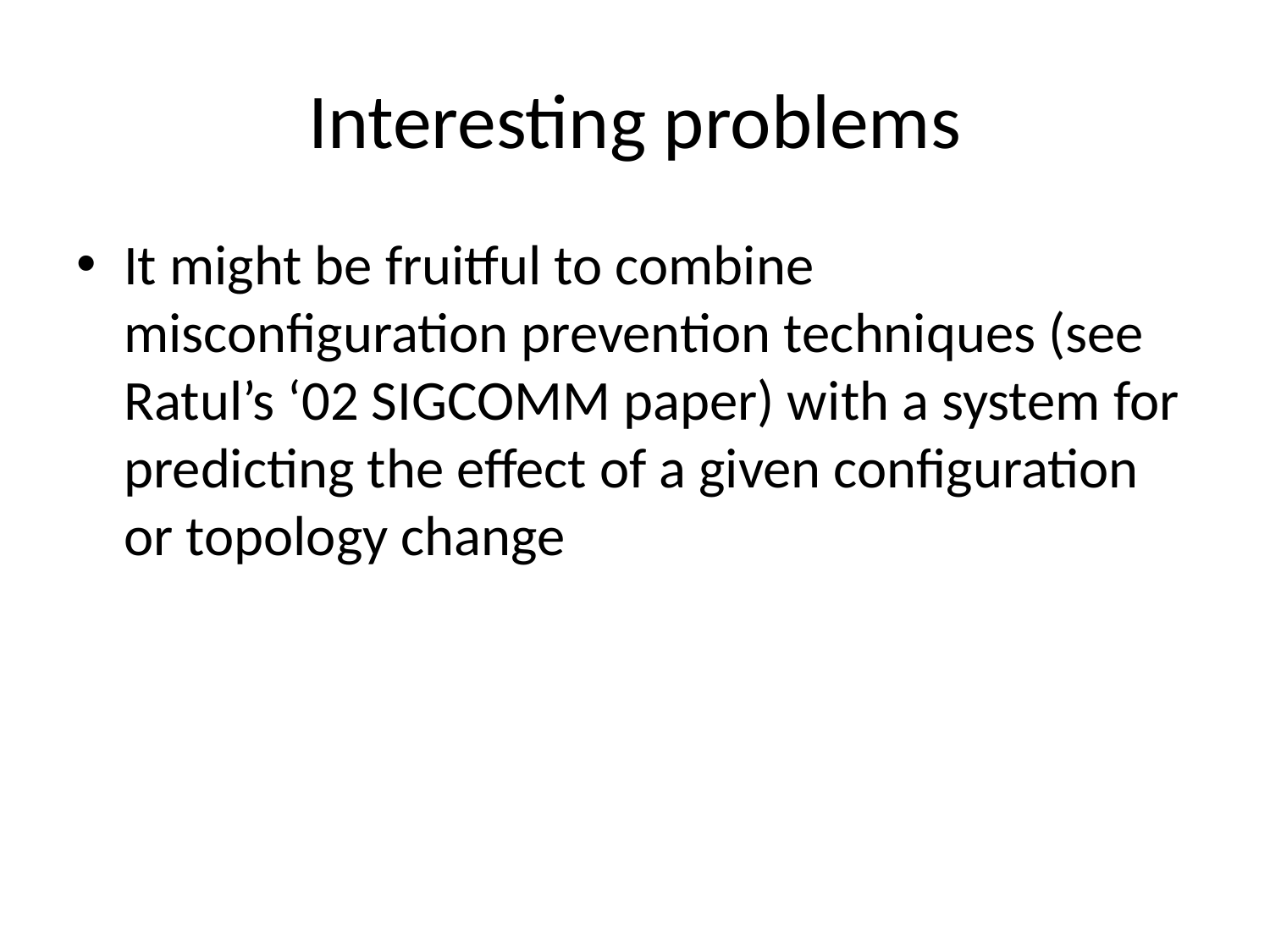

# Interesting problems
It might be fruitful to combine misconfiguration prevention techniques (see Ratul’s ‘02 SIGCOMM paper) with a system for predicting the effect of a given configuration or topology change